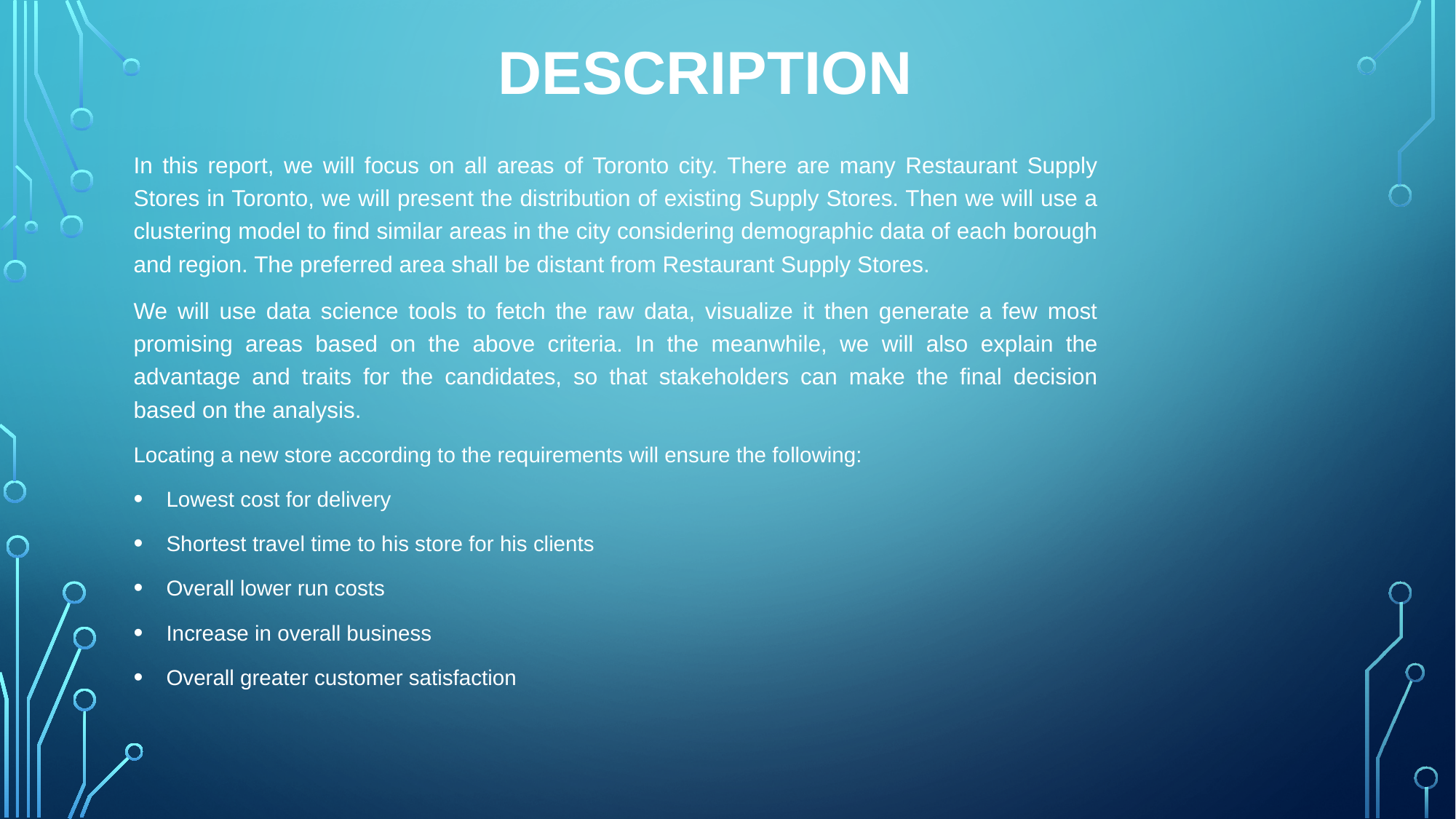

# DESCRIPTION
In this report, we will focus on all areas of Toronto city. There are many Restaurant Supply Stores in Toronto, we will present the distribution of existing Supply Stores. Then we will use a clustering model to find similar areas in the city considering demographic data of each borough and region. The preferred area shall be distant from Restaurant Supply Stores.
We will use data science tools to fetch the raw data, visualize it then generate a few most promising areas based on the above criteria. In the meanwhile, we will also explain the advantage and traits for the candidates, so that stakeholders can make the final decision based on the analysis.
Locating a new store according to the requirements will ensure the following:
Lowest cost for delivery
Shortest travel time to his store for his clients
Overall lower run costs
Increase in overall business
Overall greater customer satisfaction